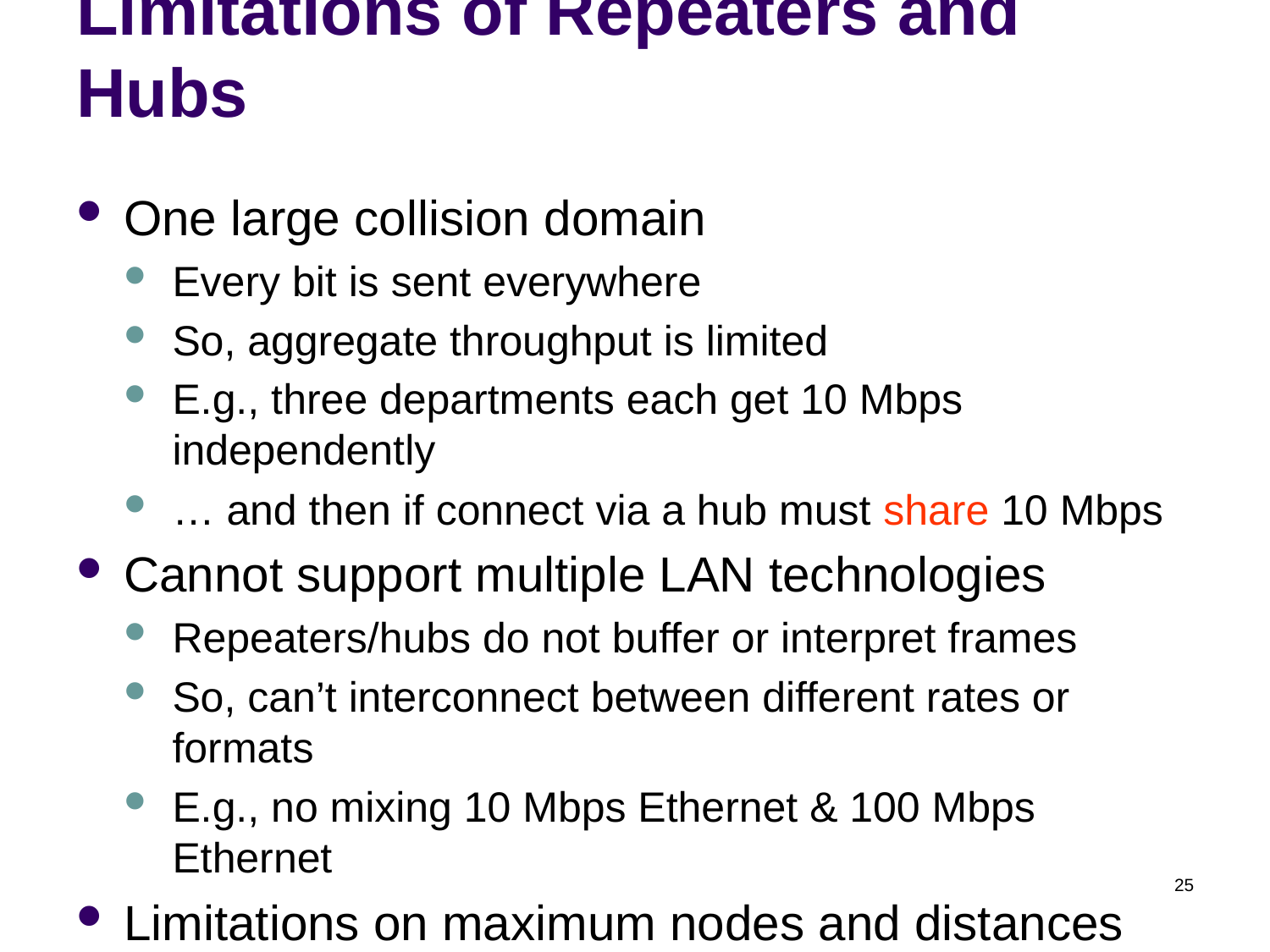

# Limitations of Repeaters and Hubs
One large collision domain
Every bit is sent everywhere
So, aggregate throughput is limited
E.g., three departments each get 10 Mbps independently
… and then if connect via a hub must share 10 Mbps
Cannot support multiple LAN technologies
Repeaters/hubs do not buffer or interpret frames
So, can’t interconnect between different rates or formats
E.g., no mixing 10 Mbps Ethernet & 100 Mbps Ethernet
Limitations on maximum nodes and distances
Does not circumvent limitations of shared media
E.g., still cannot go beyond 2500 meters on Ethernet
25